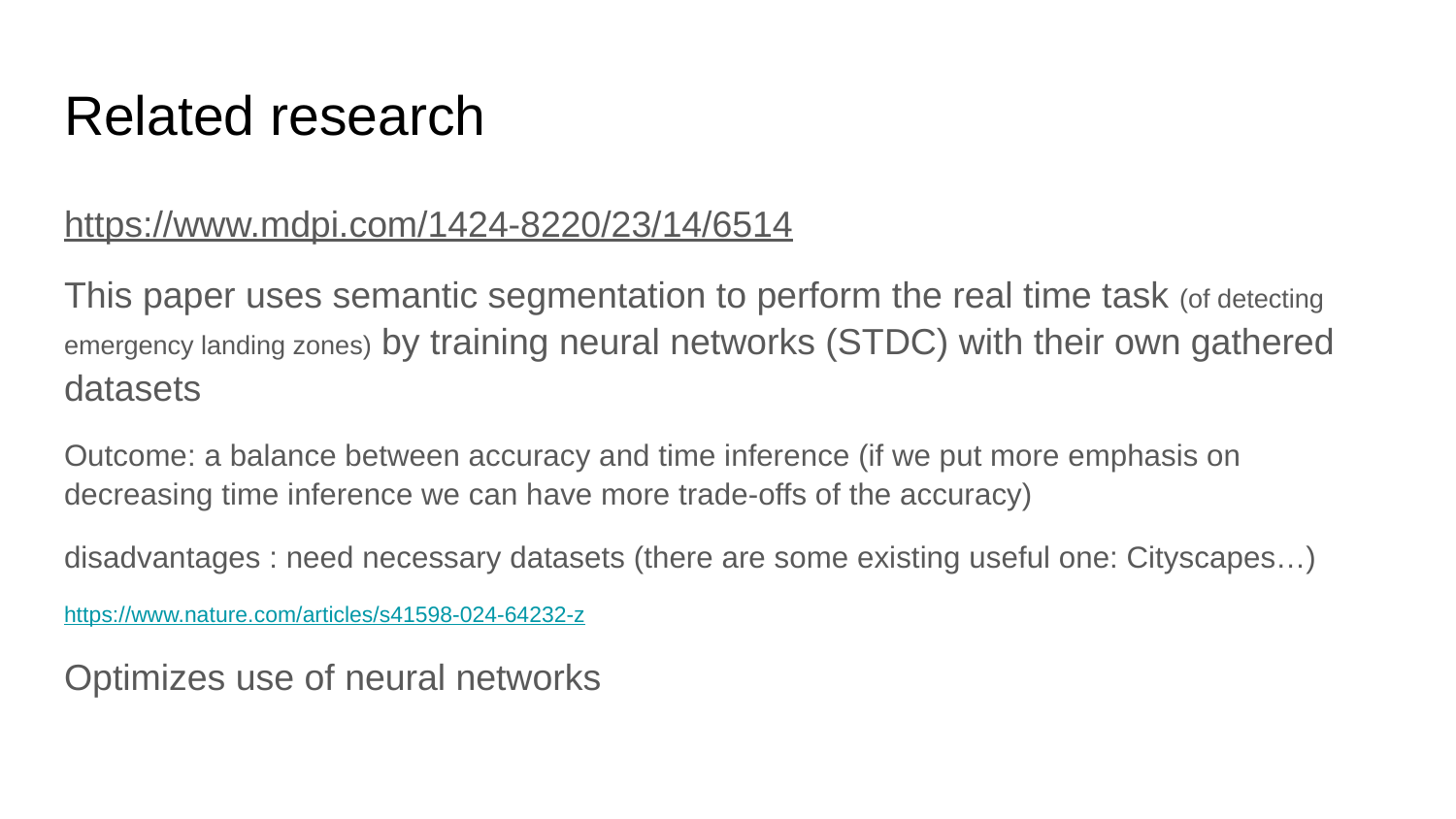

# Related research
https://www.mdpi.com/1424-8220/23/14/6514
This paper uses semantic segmentation to perform the real time task (of detecting emergency landing zones) by training neural networks (STDC) with their own gathered datasets
Outcome: a balance between accuracy and time inference (if we put more emphasis on decreasing time inference we can have more trade-offs of the accuracy)
disadvantages : need necessary datasets (there are some existing useful one: Cityscapes…)
https://www.nature.com/articles/s41598-024-64232-z
Optimizes use of neural networks